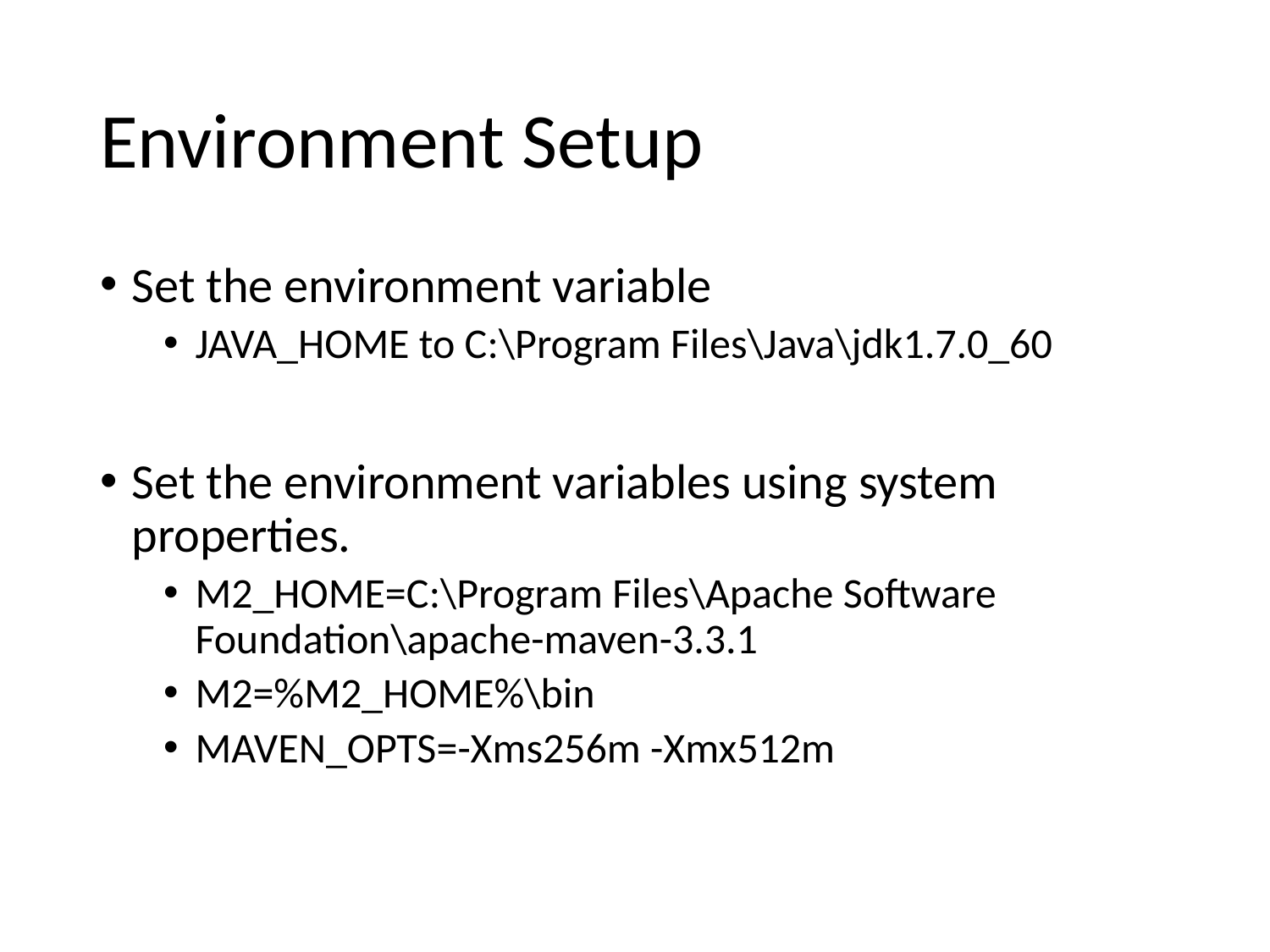

# Environment Setup
Set the environment variable
JAVA_HOME to C:\Program Files\Java\jdk1.7.0_60

Set the environment variables using system properties.
M2_HOME=C:\Program Files\Apache Software Foundation\apache-maven-3.3.1
M2=%M2_HOME%\bin
MAVEN_OPTS=-Xms256m -Xmx512m